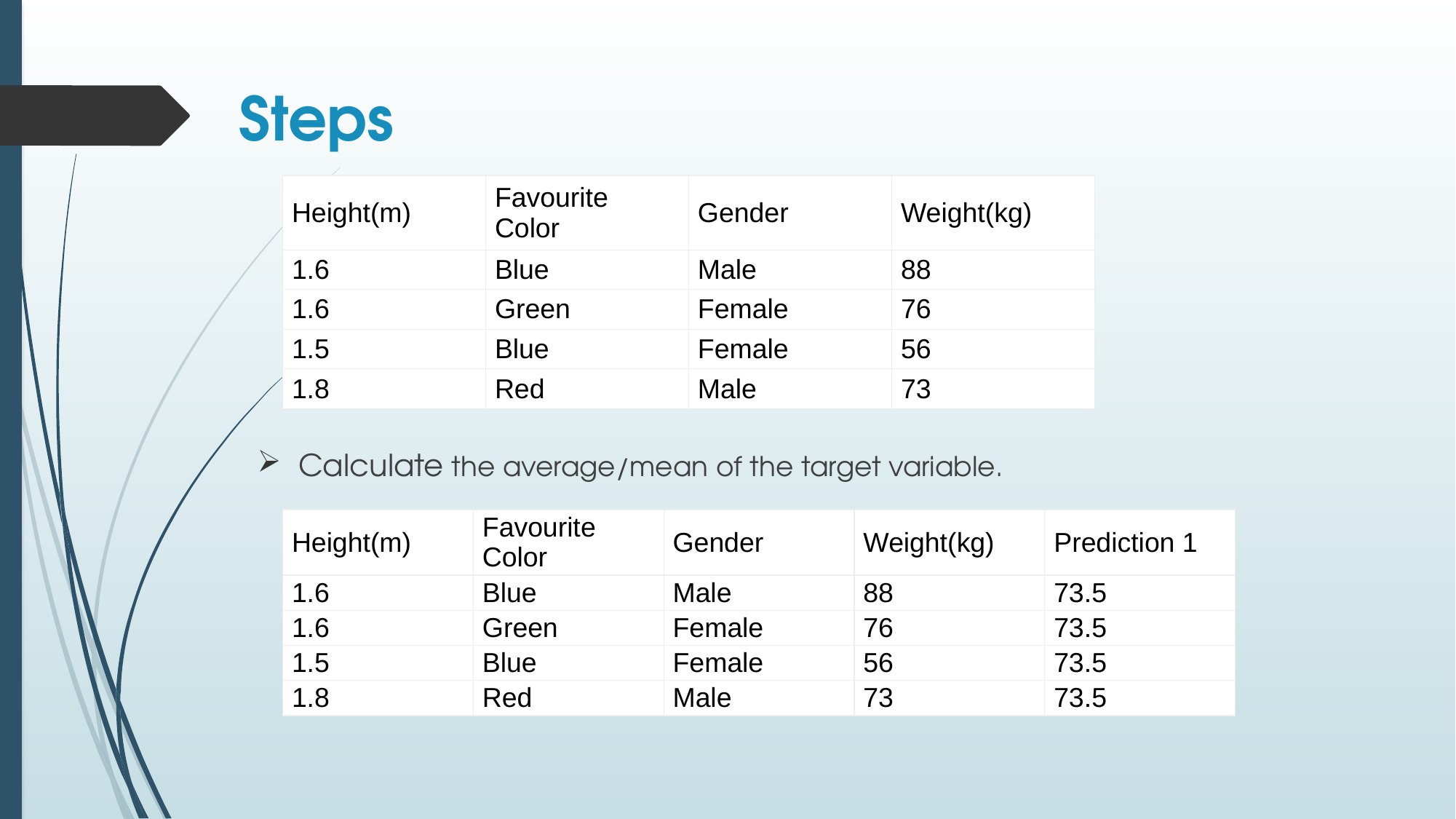

# Steps
| Height(m) | Favourite Color | Gender | Weight(kg) |
| --- | --- | --- | --- |
| 1.6 | Blue | Male | 88 |
| 1.6 | Green | Female | 76 |
| 1.5 | Blue | Female | 56 |
| 1.8 | Red | Male | 73 |

Calculate the average/mean of the target variable.

| Height(m) | Favourite Color | Gender | Weight(kg) | Prediction 1 |
| --- | --- | --- | --- | --- |
| 1.6 | Blue | Male | 88 | 73.5 |
| 1.6 | Green | Female | 76 | 73.5 |
| 1.5 | Blue | Female | 56 | 73.5 |
| 1.8 | Red | Male | 73 | 73.5 |